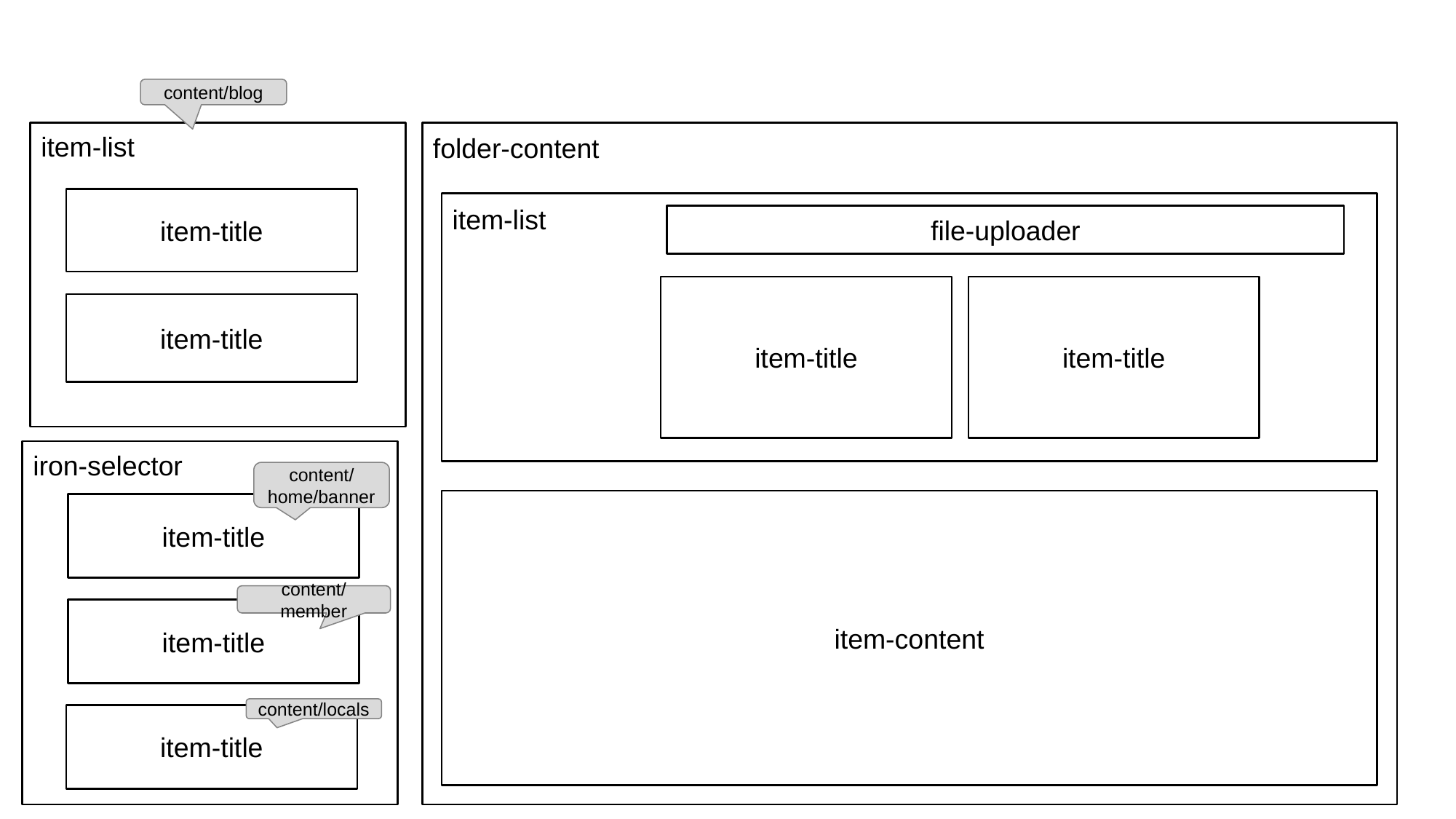

content/blog

item-list
folder-content
item-title

item-list
file-uploader
item-title
item-title
item-title

iron-selector
content/home/banner
item-content
item-title
content/member
item-title
content/locals
item-title